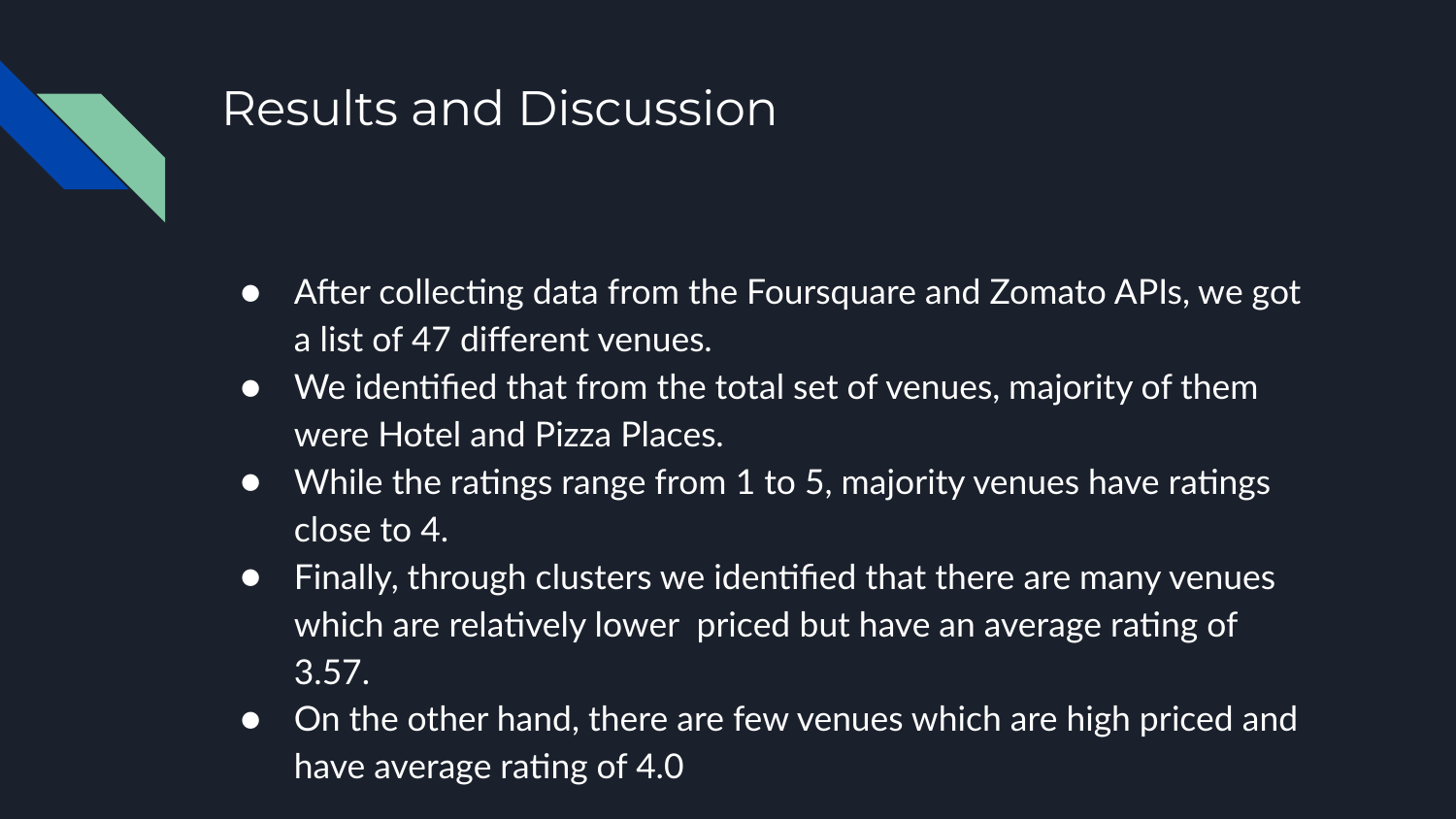

# Results and Discussion
After collecting data from the Foursquare and Zomato APIs, we got a list of 47 different venues.
We identified that from the total set of venues, majority of them were Hotel and Pizza Places.
While the ratings range from 1 to 5, majority venues have ratings close to 4.
Finally, through clusters we identified that there are many venues which are relatively lower  priced but have an average rating of 3.57.
On the other hand, there are few venues which are high priced and have average rating of 4.0